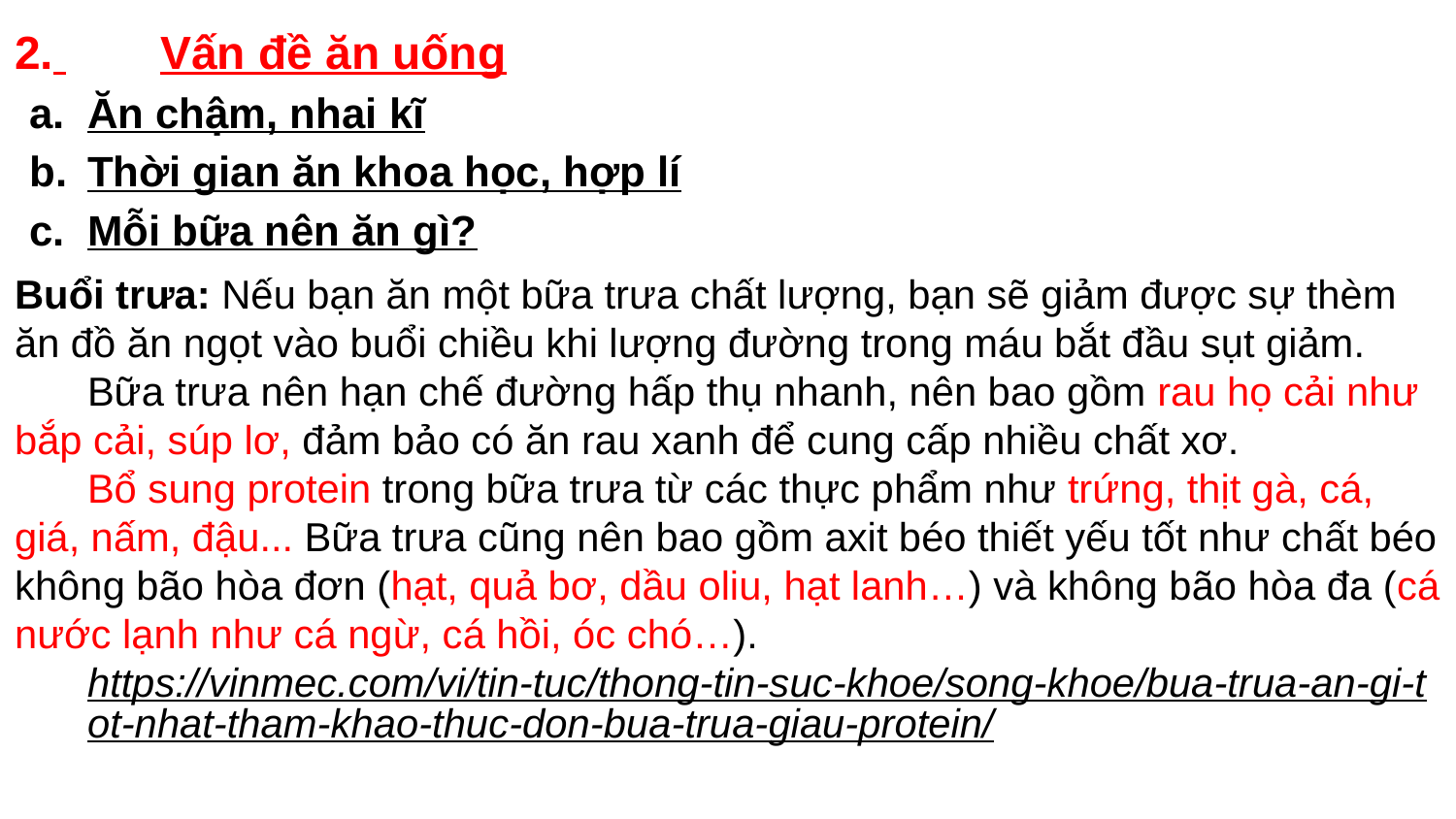

2. 	Vấn đề ăn uống
Ăn chậm, nhai kĩ
Thời gian ăn khoa học, hợp lí
Mỗi bữa nên ăn gì?

Buổi trưa: Nếu bạn ăn một bữa trưa chất lượng, bạn sẽ giảm được sự thèm ăn đồ ăn ngọt vào buổi chiều khi lượng đường trong máu bắt đầu sụt giảm.
Bữa trưa nên hạn chế đường hấp thụ nhanh, nên bao gồm rau họ cải như bắp cải, súp lơ, đảm bảo có ăn rau xanh để cung cấp nhiều chất xơ.
Bổ sung protein trong bữa trưa từ các thực phẩm như trứng, thịt gà, cá, giá, nấm, đậu... Bữa trưa cũng nên bao gồm axit béo thiết yếu tốt như chất béo không bão hòa đơn (hạt, quả bơ, dầu oliu, hạt lanh…) và không bão hòa đa (cá nước lạnh như cá ngừ, cá hồi, óc chó…).
https://vinmec.com/vi/tin-tuc/thong-tin-suc-khoe/song-khoe/bua-trua-an-gi-tot-nhat-tham-khao-thuc-don-bua-trua-giau-protein/